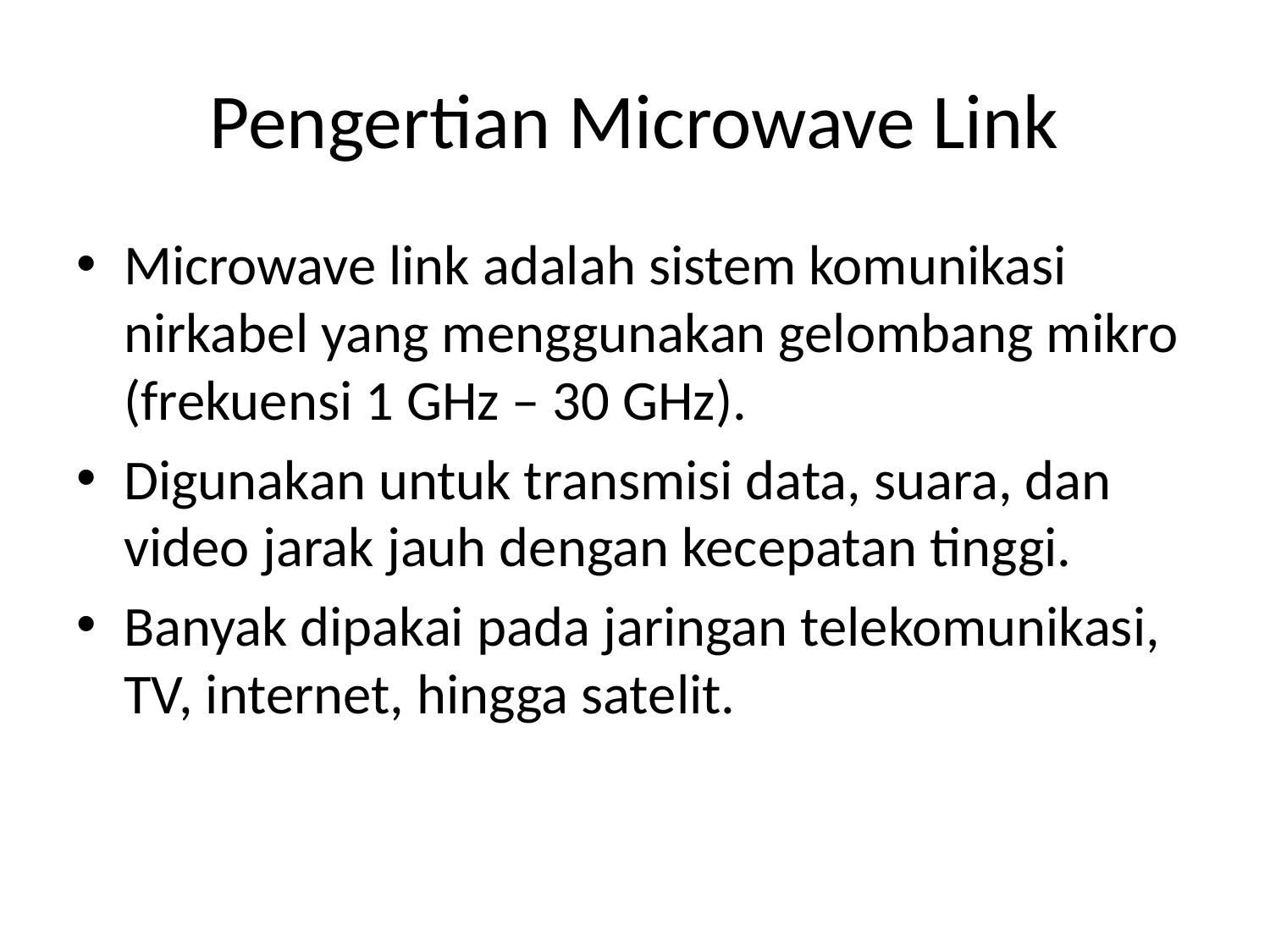

# Pengertian Microwave Link
Microwave link adalah sistem komunikasi nirkabel yang menggunakan gelombang mikro (frekuensi 1 GHz – 30 GHz).
Digunakan untuk transmisi data, suara, dan video jarak jauh dengan kecepatan tinggi.
Banyak dipakai pada jaringan telekomunikasi, TV, internet, hingga satelit.